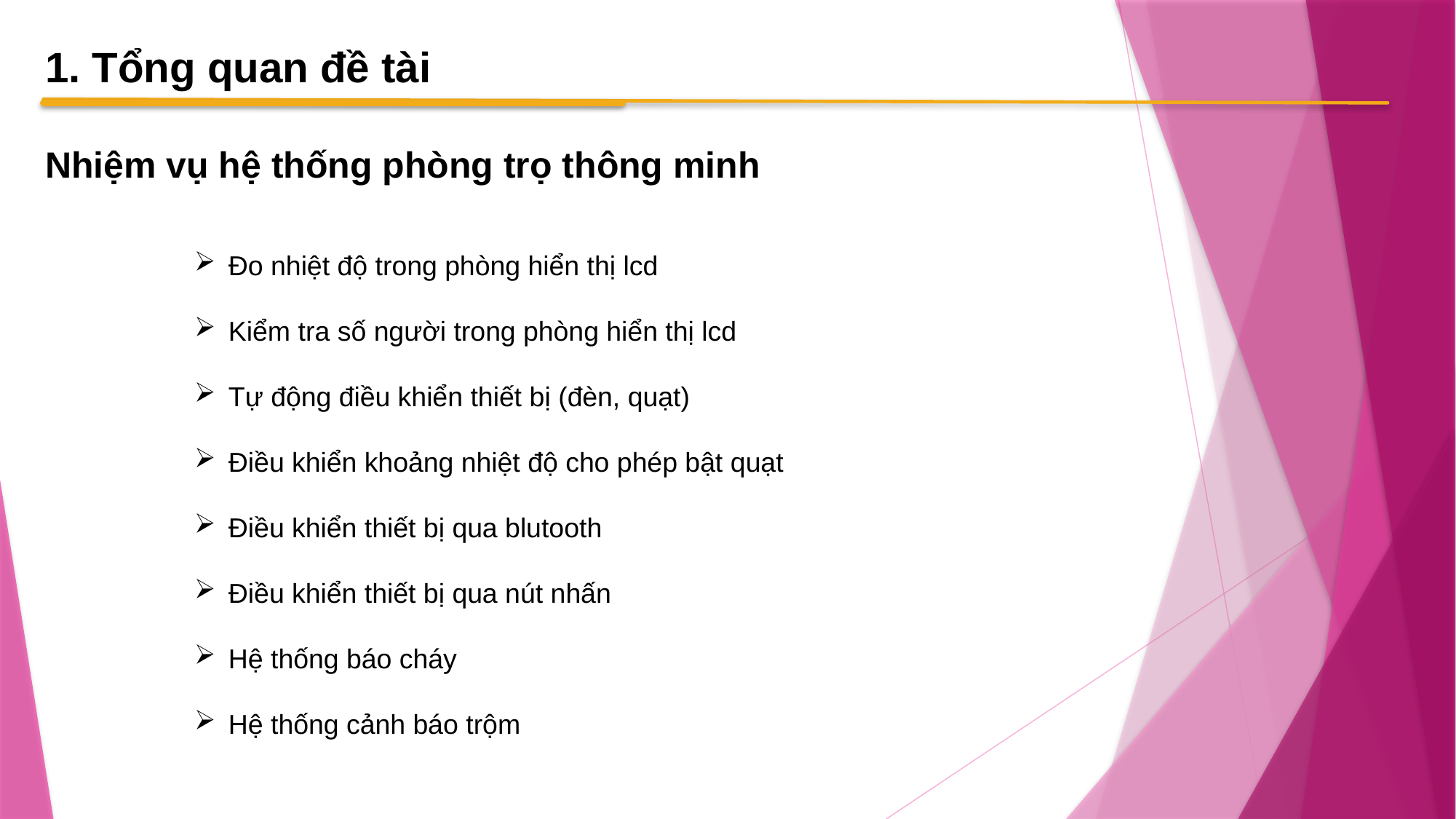

1. Tổng quan đề tài
Nhiệm vụ hệ thống phòng trọ thông minh
Đo nhiệt độ trong phòng hiển thị lcd
Kiểm tra số người trong phòng hiển thị lcd
Tự động điều khiển thiết bị (đèn, quạt)
Điều khiển khoảng nhiệt độ cho phép bật quạt
Điều khiển thiết bị qua blutooth
Điều khiển thiết bị qua nút nhấn
Hệ thống báo cháy
Hệ thống cảnh báo trộm